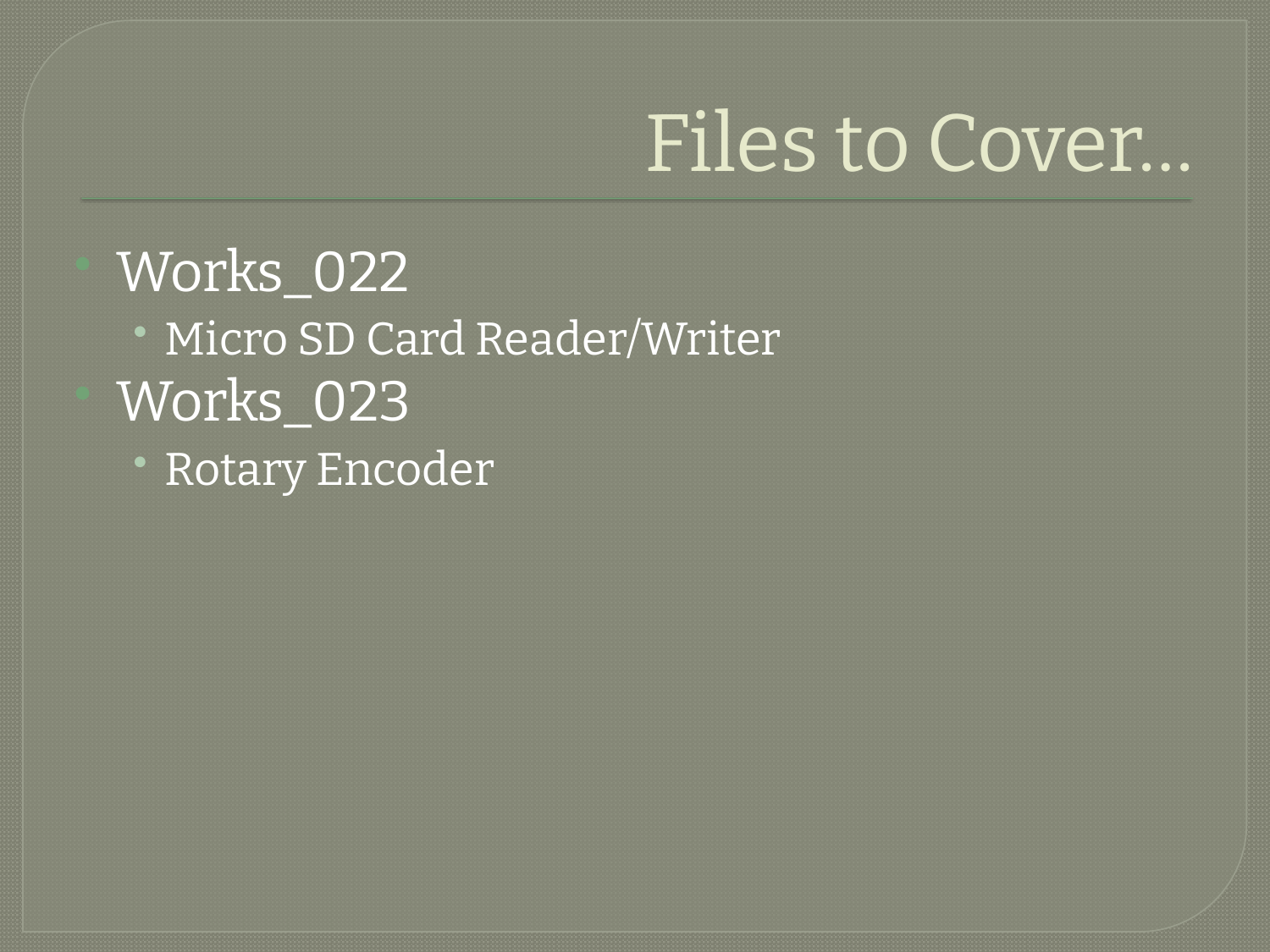

# Files to Cover…
Works_022
Micro SD Card Reader/Writer
Works_023
Rotary Encoder